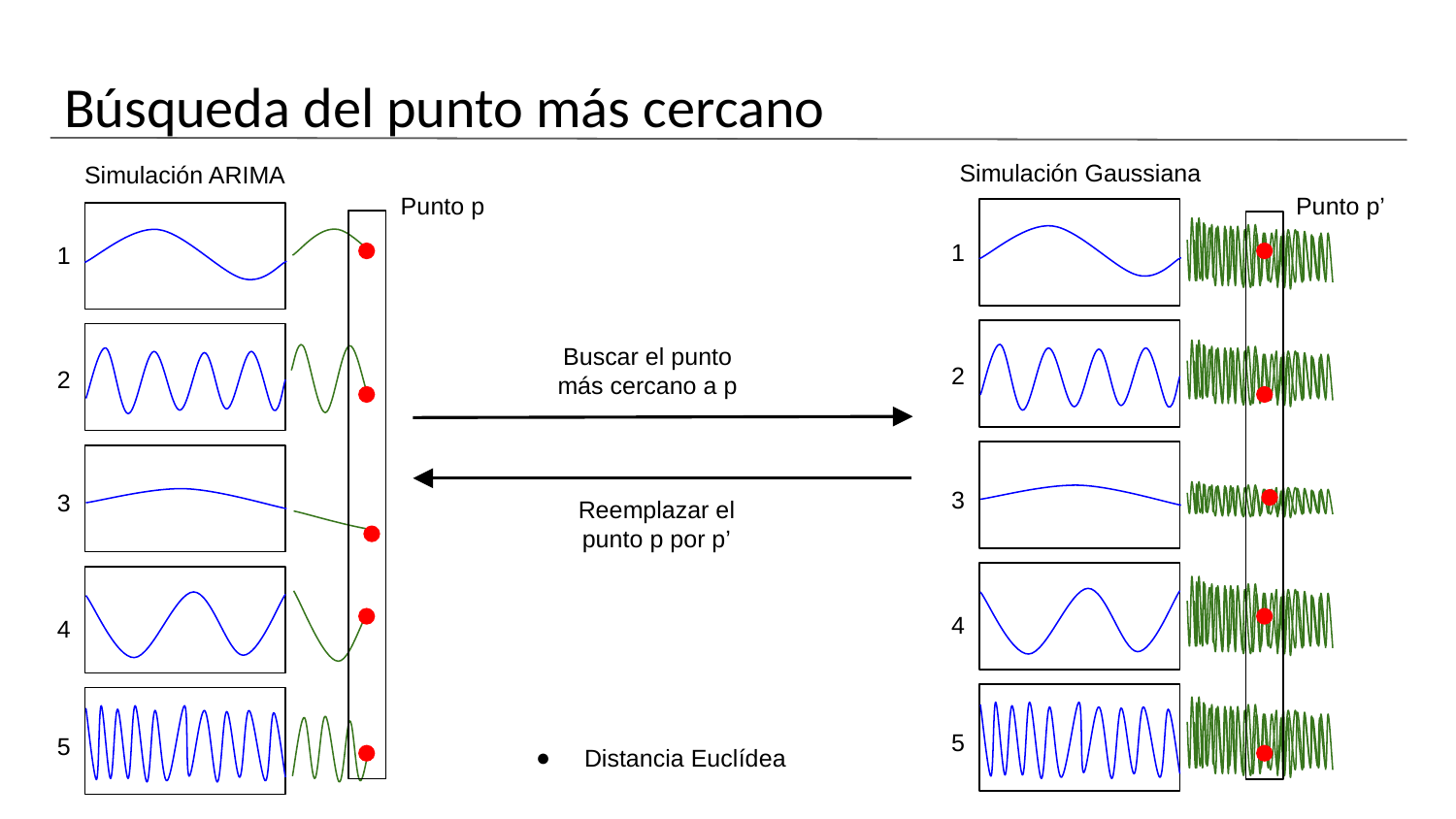

# Búsqueda del punto más cercano
Simulación Gaussiana
Simulación ARIMA
Punto p
Punto p’

1

1

Buscar el punto más cercano a p

2

2

3
3
Reemplazar el punto p por p’

4
4

5

5
Distancia Euclídea